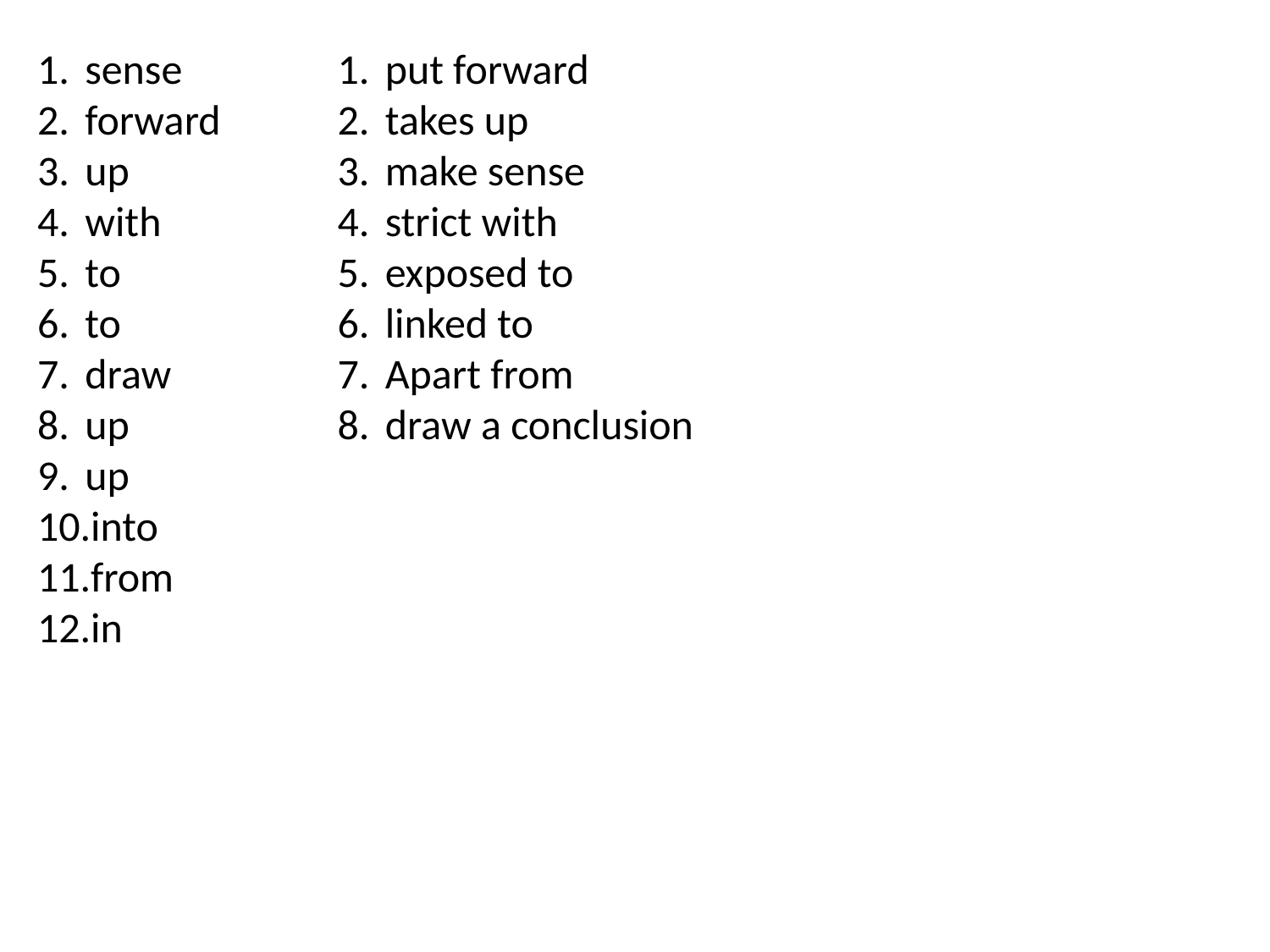

sense
forward
up
with
to
to
draw
up
up
into
from
in
put forward
takes up
make sense
strict with
exposed to
linked to
Apart from
draw a conclusion